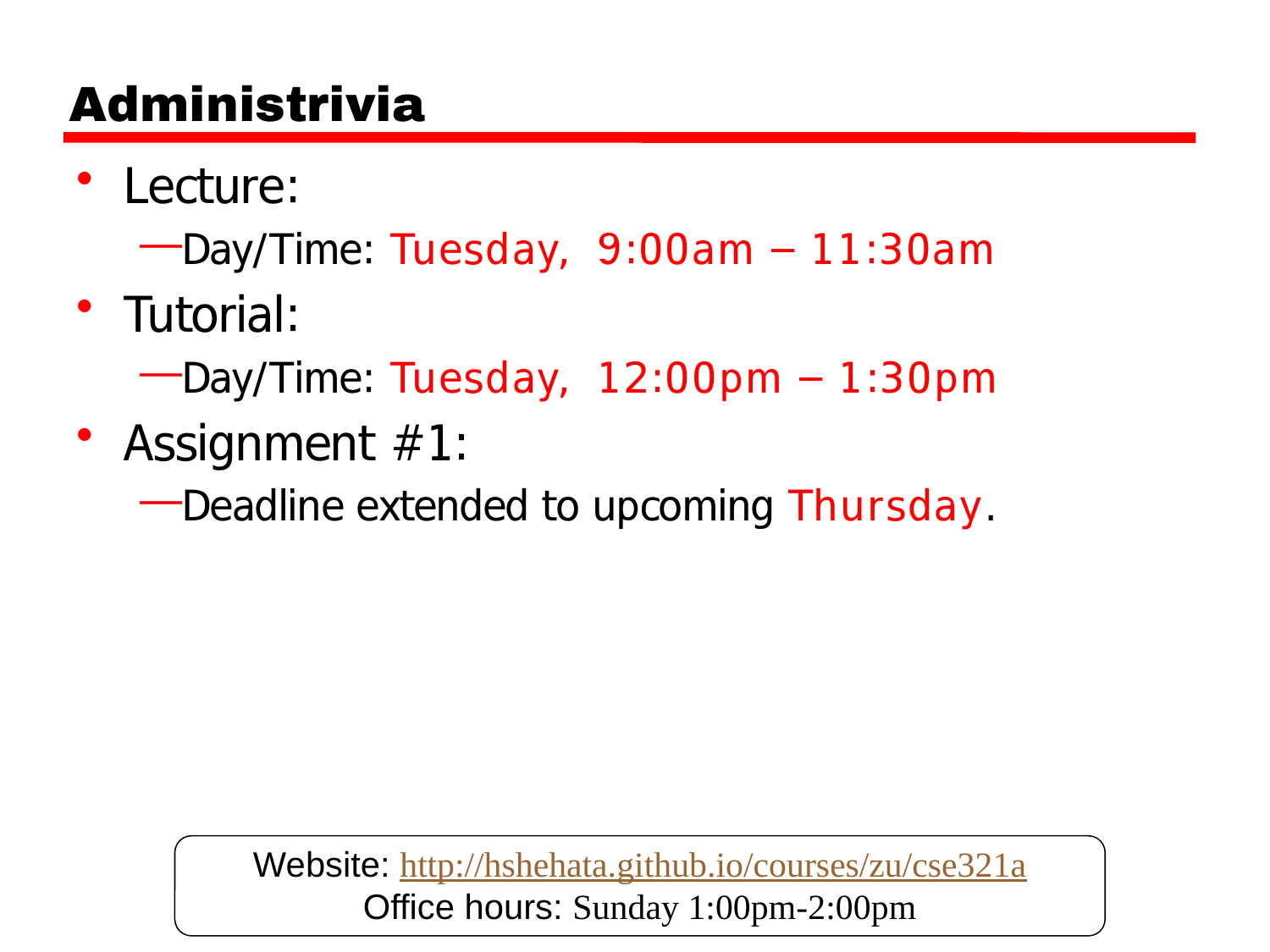

# Administrivia
Lecture:
Day/Time: Tuesday,  9:00am – 11:30am
Tutorial:
Day/Time: Tuesday,  12:00pm – 1:30pm
Assignment #1:
Deadline extended to upcoming Thursday.
Website: http://hshehata.github.io/courses/zu/cse321a
Office hours: Sunday 1:00pm-2:00pm